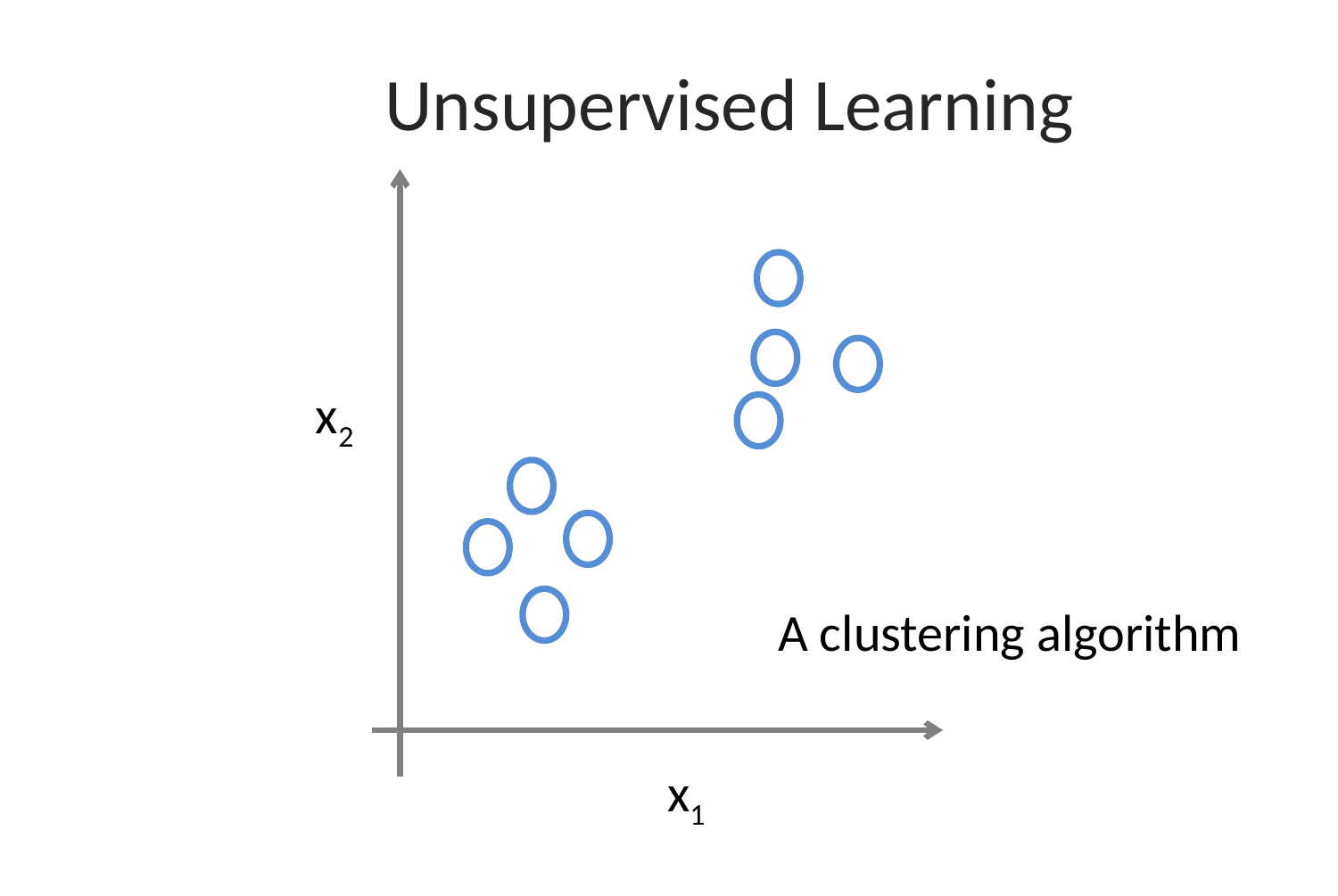

Unsupervised Learning

x2

A clustering algorithm
x1